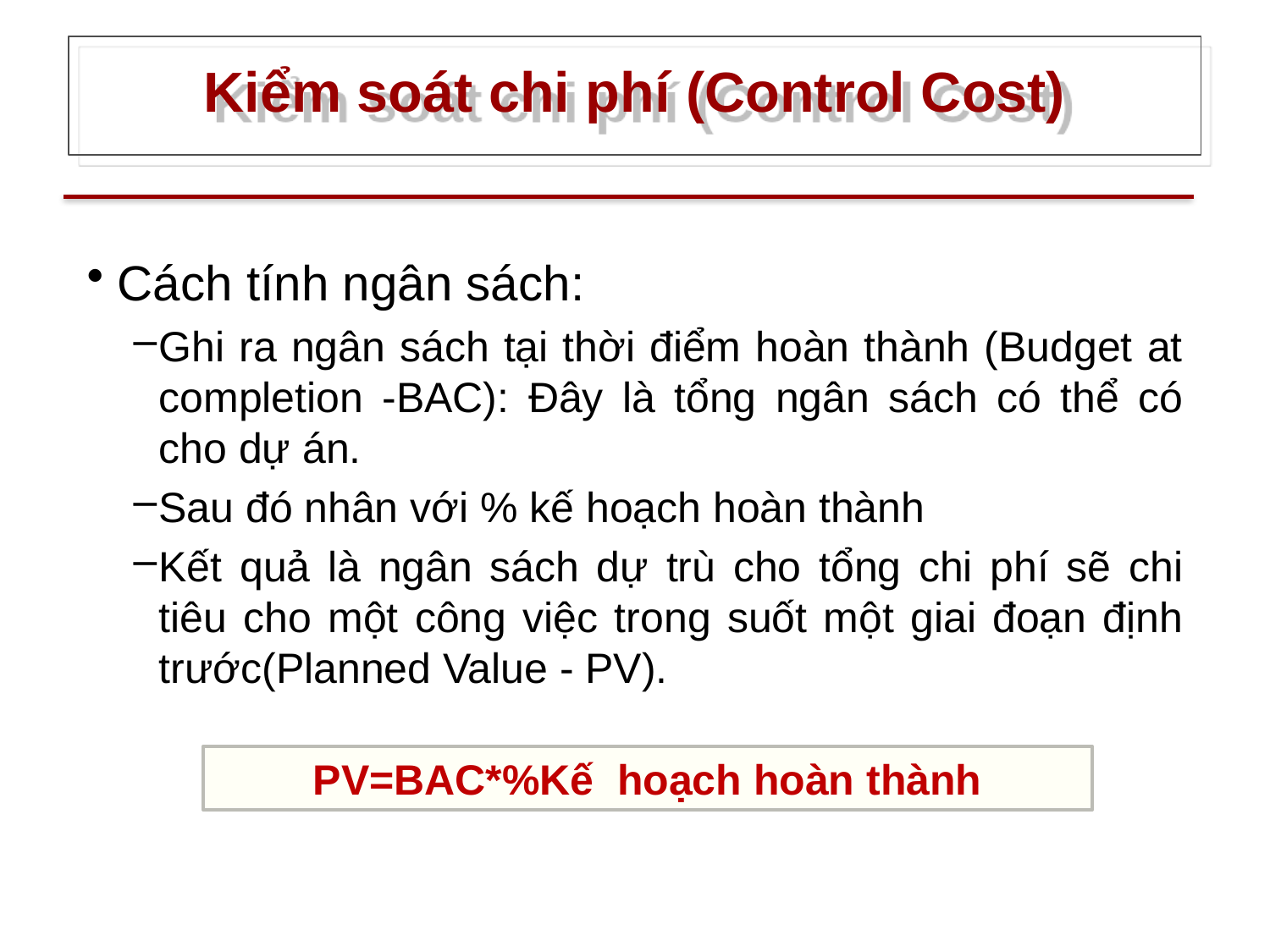

# Kiểm soát chi phí (Control Cost)
Cách tính ngân sách:
Ghi ra ngân sách tại thời điểm hoàn thành (Budget at completion -BAC): Đây là tổng ngân sách có thể có cho dự án.
Sau đó nhân với % kế hoạch hoàn thành
Kết quả là ngân sách dự trù cho tổng chi phí sẽ chi tiêu cho một công việc trong suốt một giai đoạn định trước(Planned Value - PV).
PV=BAC*%Kế  hoạch hoàn thành